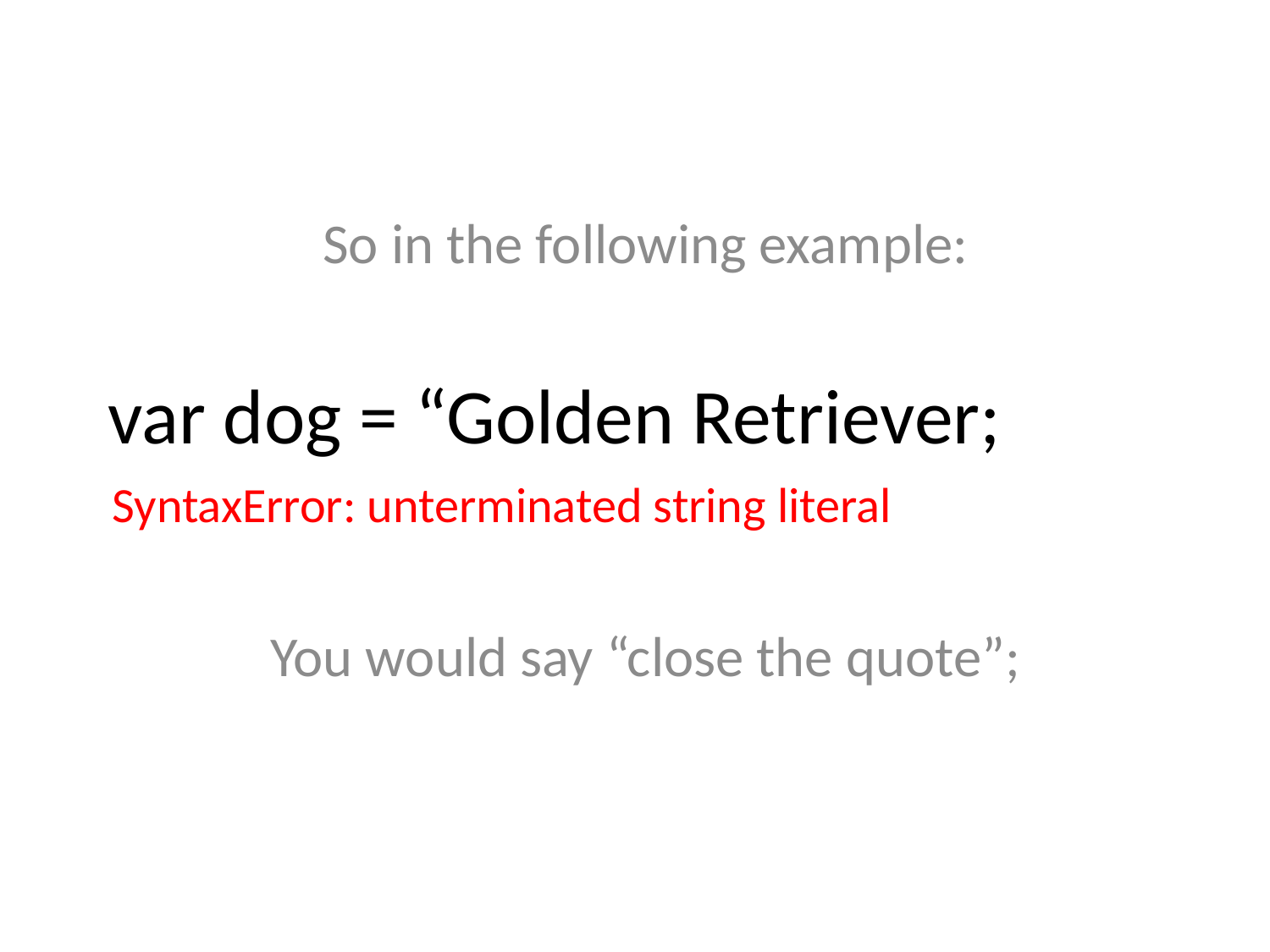

So in the following example:
# var dog = “Golden Retriever;
SyntaxError: unterminated string literal
You would say “close the quote”;